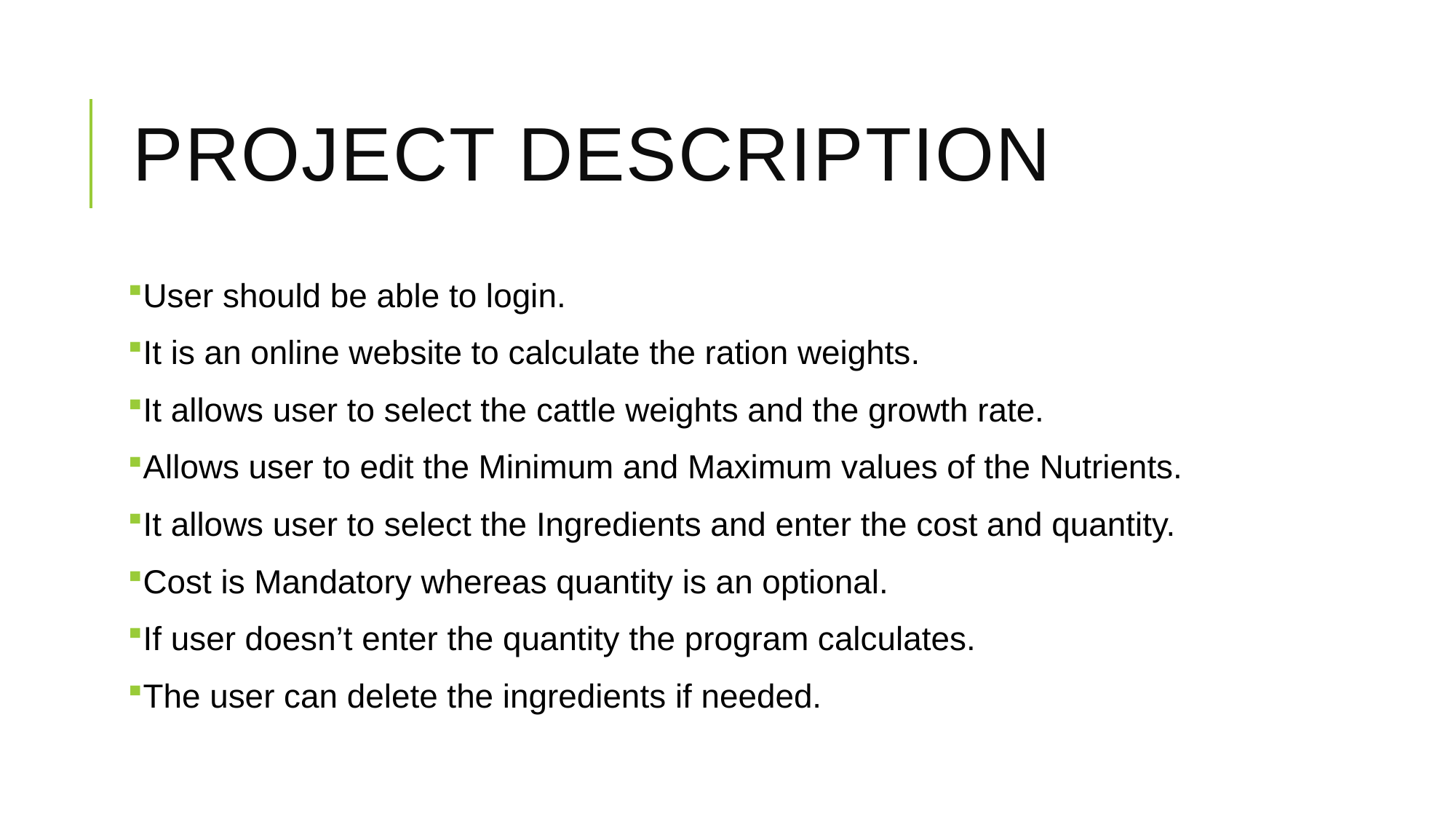

# PROJECT DESCRIPTION
User should be able to login.
It is an online website to calculate the ration weights.
It allows user to select the cattle weights and the growth rate.
Allows user to edit the Minimum and Maximum values of the Nutrients.
It allows user to select the Ingredients and enter the cost and quantity.
Cost is Mandatory whereas quantity is an optional.
If user doesn’t enter the quantity the program calculates.
The user can delete the ingredients if needed.